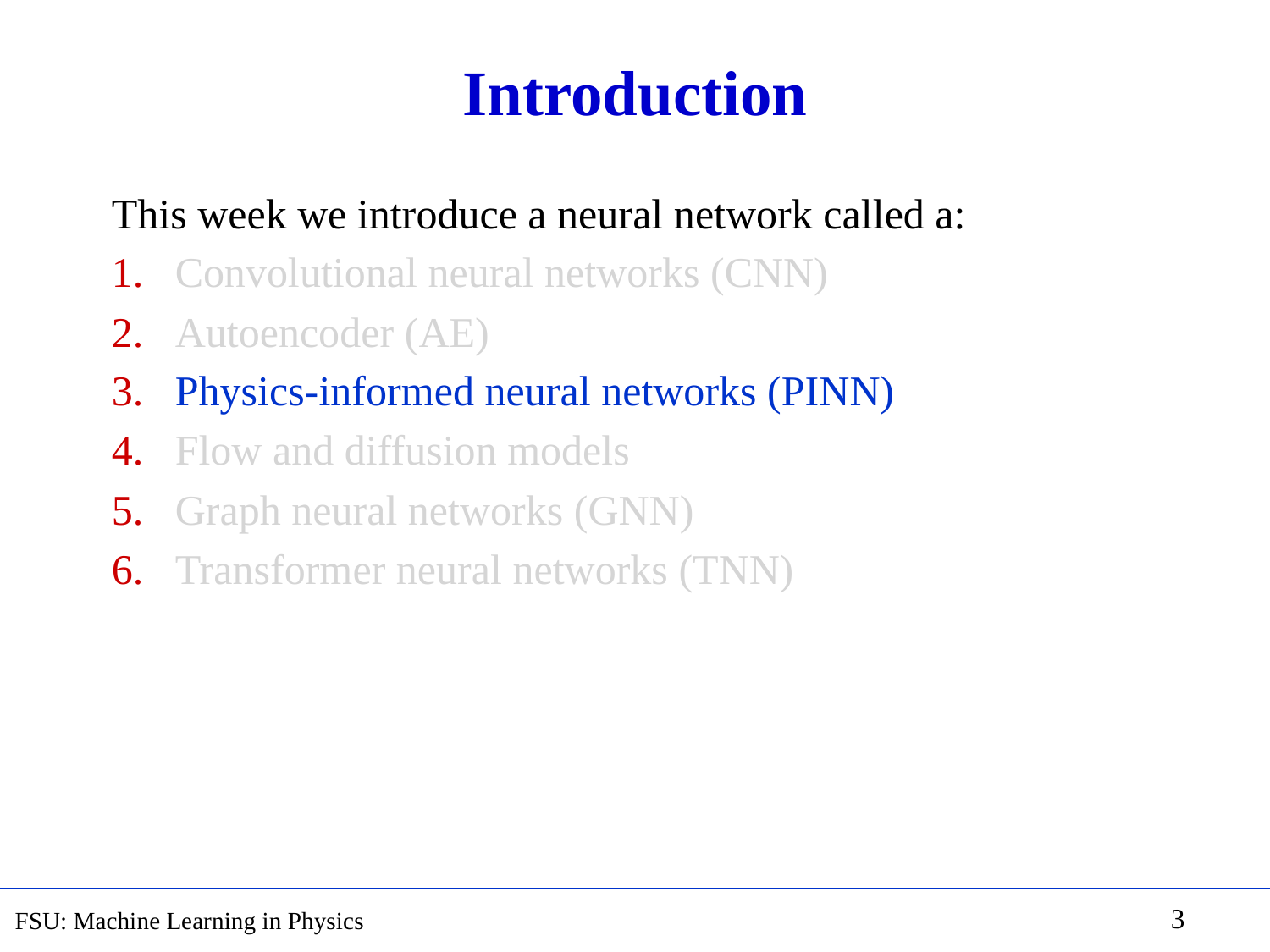

# Introduction
This week we introduce a neural network called a:
Convolutional neural networks (CNN)
Autoencoder (AE)
Physics-informed neural networks (PINN)
Flow and diffusion models
Graph neural networks (GNN)
Transformer neural networks (TNN)